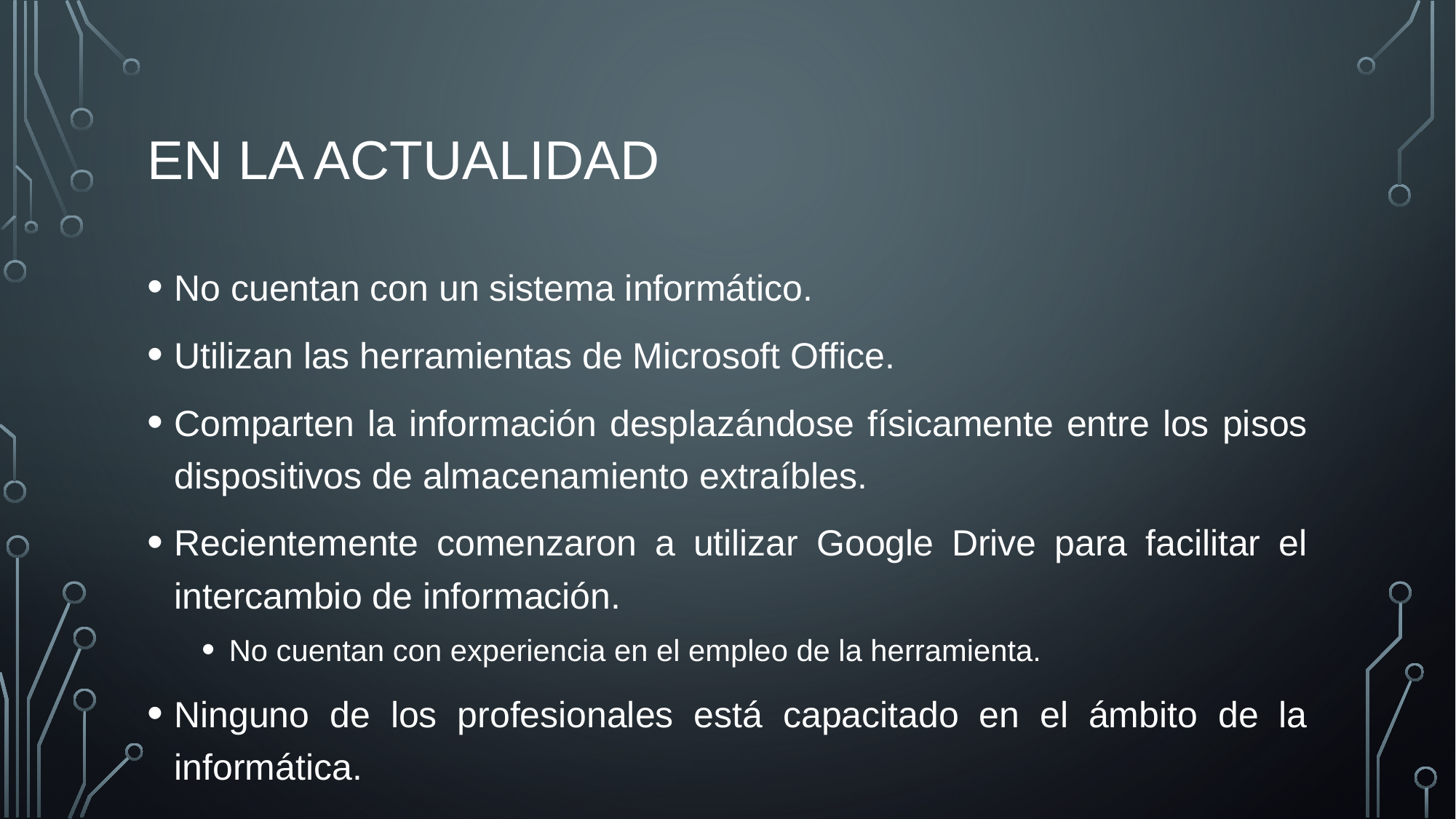

# En la actualidad
No cuentan con un sistema informático.
Utilizan las herramientas de Microsoft Office.
Comparten la información desplazándose físicamente entre los pisos dispositivos de almacenamiento extraíbles.
Recientemente comenzaron a utilizar Google Drive para facilitar el intercambio de información.
No cuentan con experiencia en el empleo de la herramienta.
Ninguno de los profesionales está capacitado en el ámbito de la informática.